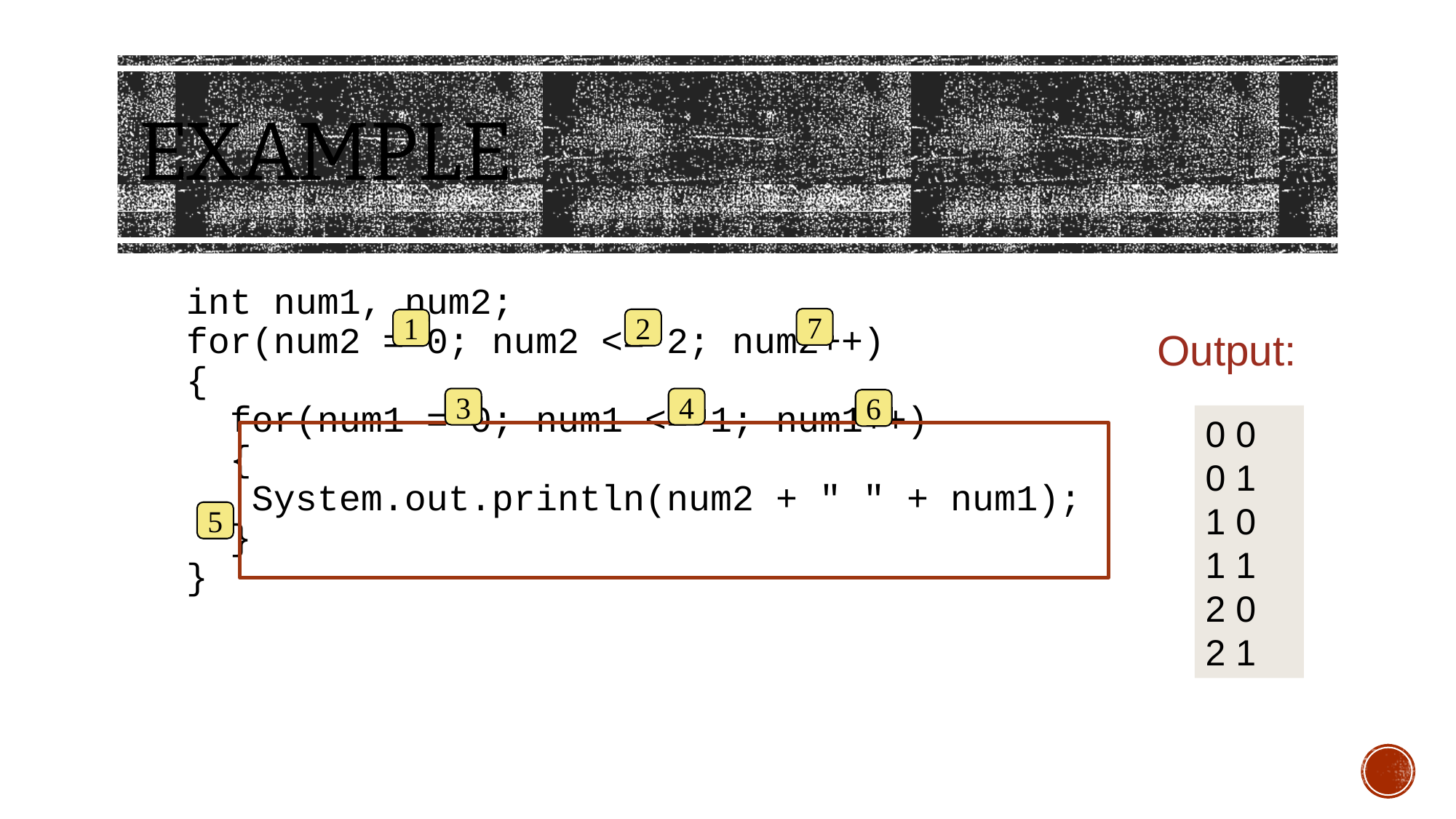

# Example

 	int num1, num2;
for(num2 = 0; num2 <= 2; num2++)
{
  for(num1 = 0; num1 <= 1; num1++)
  {
   System.out.println(num2 + " " + num1);
  }
}
7
2
1
Output:
3
4
6
0 0
0 1
1 0
1 1
2 0
2 1

5